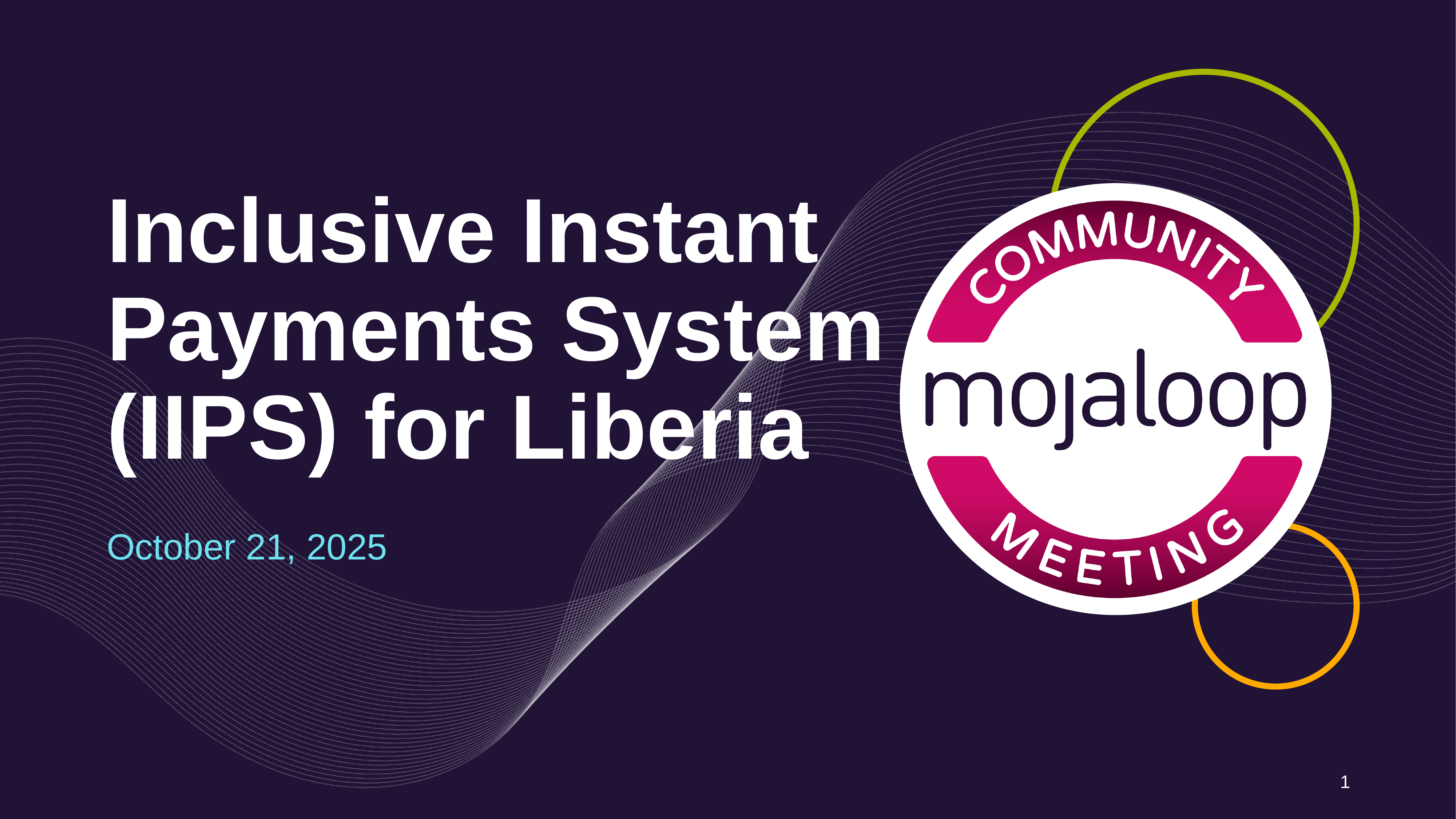

# Inclusive Instant Payments System (IIPS) for Liberia
October 21, 2025

1